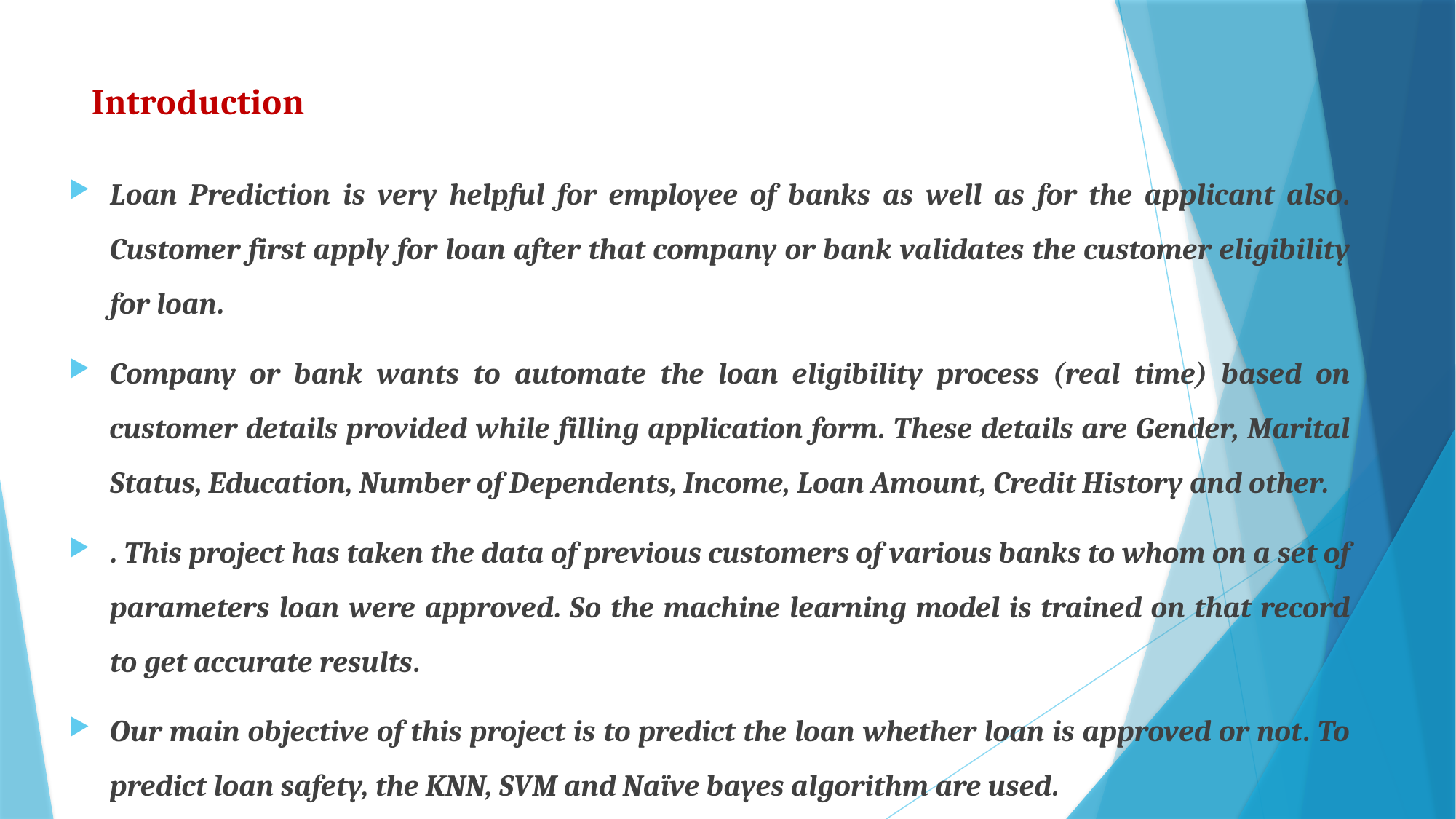

# Introduction
Loan Prediction is very helpful for employee of banks as well as for the applicant also. Customer first apply for loan after that company or bank validates the customer eligibility for loan.
Company or bank wants to automate the loan eligibility process (real time) based on customer details provided while filling application form. These details are Gender, Marital Status, Education, Number of Dependents, Income, Loan Amount, Credit History and other.
. This project has taken the data of previous customers of various banks to whom on a set of parameters loan were approved. So the machine learning model is trained on that record to get accurate results.
Our main objective of this project is to predict the loan whether loan is approved or not. To predict loan safety, the KNN, SVM and Naïve bayes algorithm are used.